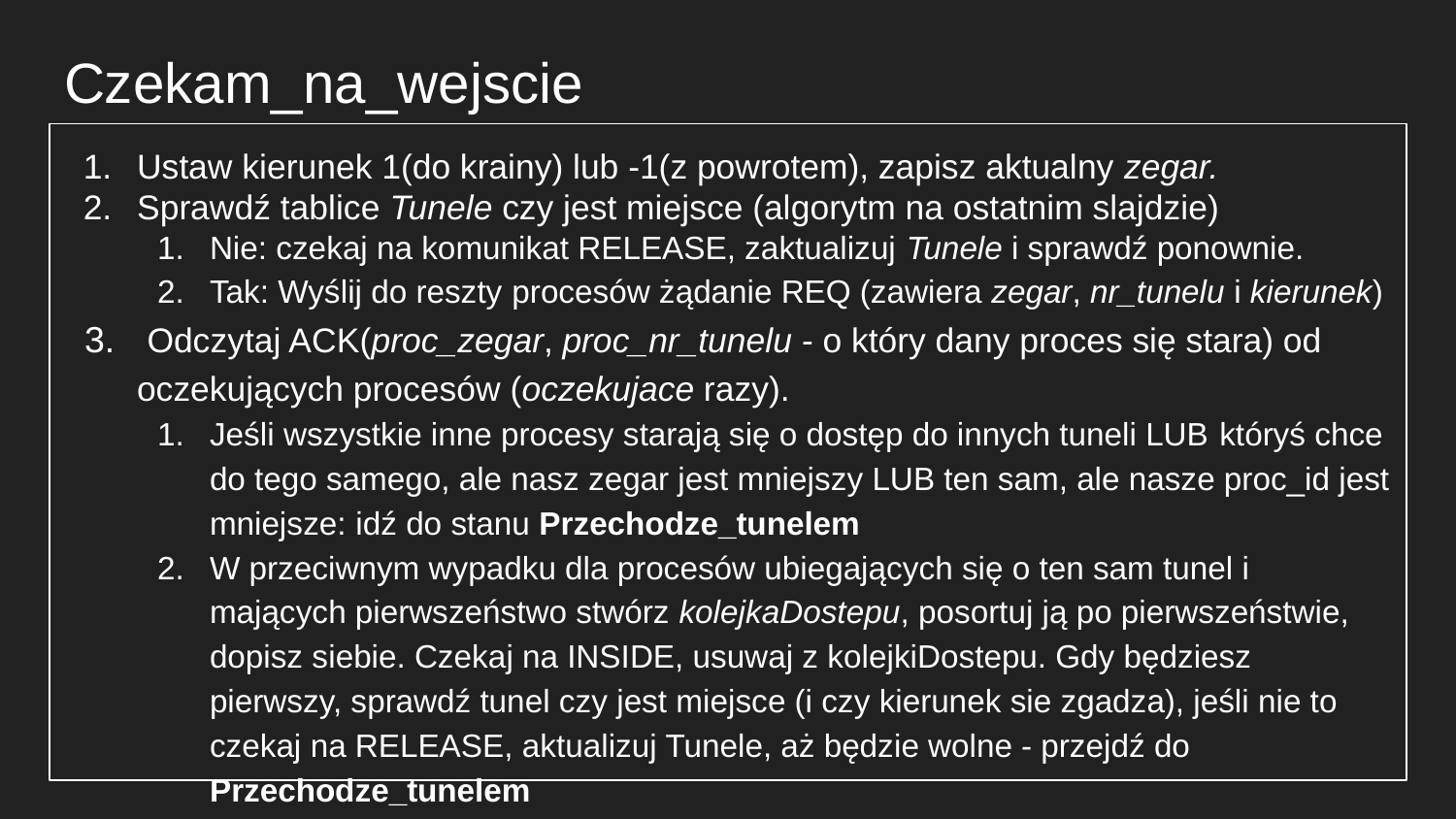

# Czekam_na_wejscie
Ustaw kierunek 1(do krainy) lub -1(z powrotem), zapisz aktualny zegar.
Sprawdź tablice Tunele czy jest miejsce (algorytm na ostatnim slajdzie)
Nie: czekaj na komunikat RELEASE, zaktualizuj Tunele i sprawdź ponownie.
Tak: Wyślij do reszty procesów żądanie REQ (zawiera zegar, nr_tunelu i kierunek)
 Odczytaj ACK(proc_zegar, proc_nr_tunelu - o który dany proces się stara) od oczekujących procesów (oczekujace razy).
Jeśli wszystkie inne procesy starają się o dostęp do innych tuneli LUB któryś chce do tego samego, ale nasz zegar jest mniejszy LUB ten sam, ale nasze proc_id jest mniejsze: idź do stanu Przechodze_tunelem
W przeciwnym wypadku dla procesów ubiegających się o ten sam tunel i mających pierwszeństwo stwórz kolejkaDostepu, posortuj ją po pierwszeństwie, dopisz siebie. Czekaj na INSIDE, usuwaj z kolejkiDostepu. Gdy będziesz pierwszy, sprawdź tunel czy jest miejsce (i czy kierunek sie zgadza), jeśli nie to czekaj na RELEASE, aktualizuj Tunele, aż będzie wolne - przejdź do Przechodze_tunelem

proc_zegar > zegar OR
proc_zegar= zegar AND wlasne_id < id_proc
Tak: Czy: w tunele jest miejsce, tzn istnieje tunel o kierunku tym samym lub 0 i jego pojemnosc-X >= 0?
Tak: aktualizuj tunele, PRZEJDŹ DO Przechodze_tunelem
 Nie: Odczekaj chwile i PRZEJDŹ DO 3)
Nie: Odczekaj pewien czas i PRZEJDŹ DO 3)